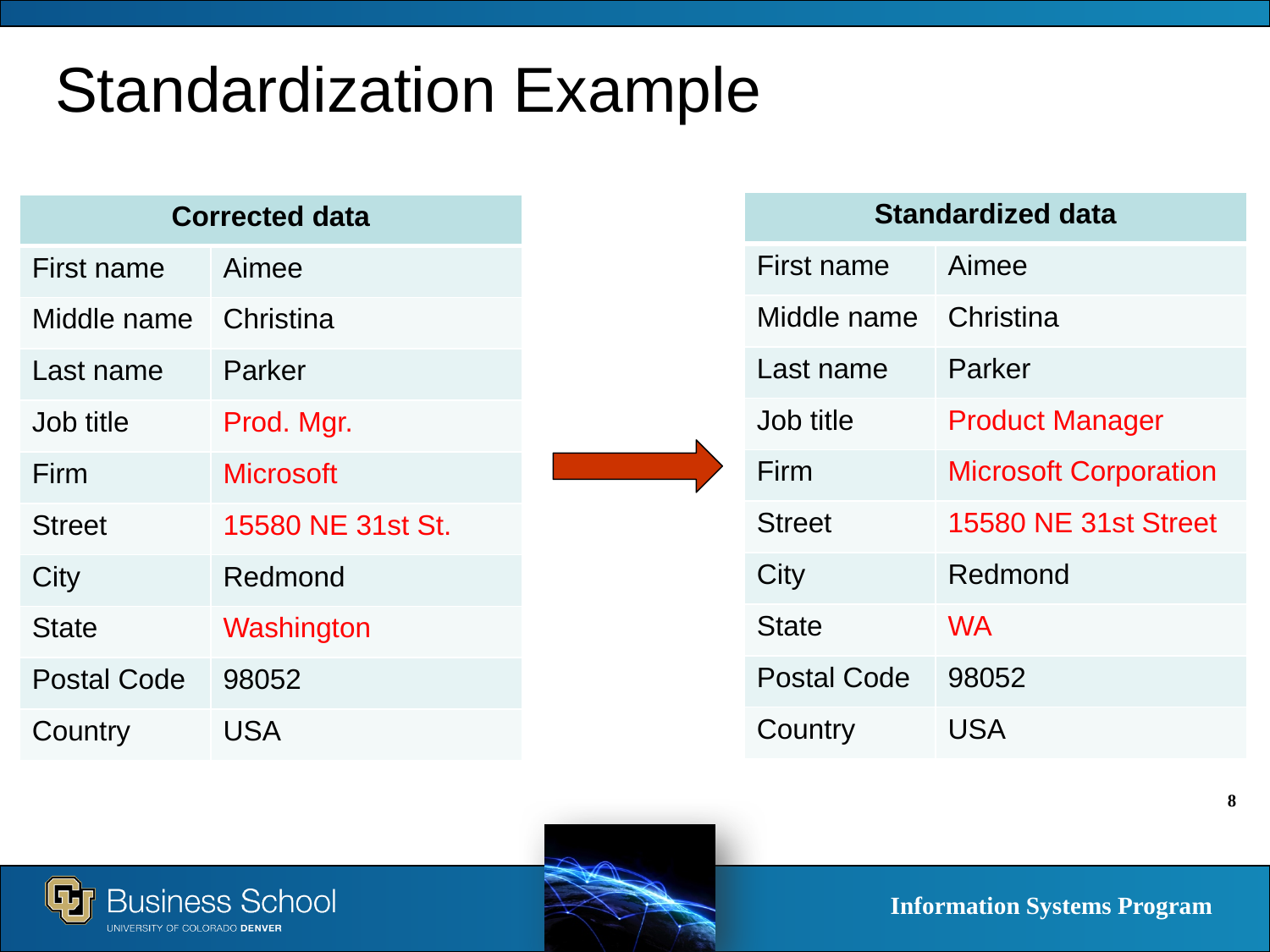

# Standardization Example
| Standardized data |  |
| --- | --- |
| First name | Aimee |
| Middle name | Christina |
| Last name | Parker |
| Job title | Product Manager |
| Firm | Microsoft Corporation |
| Street | 15580 NE 31st Street |
| City | Redmond |
| State | WA |
| Postal Code | 98052 |
| Country | USA |
| Corrected data |  |
| --- | --- |
| First name | Aimee |
| Middle name | Christina |
| Last name | Parker |
| Job title | Prod. Mgr. |
| Firm | Microsoft |
| Street | 15580 NE 31st St. |
| City | Redmond |
| State | Washington |
| Postal Code | 98052 |
| Country | USA |